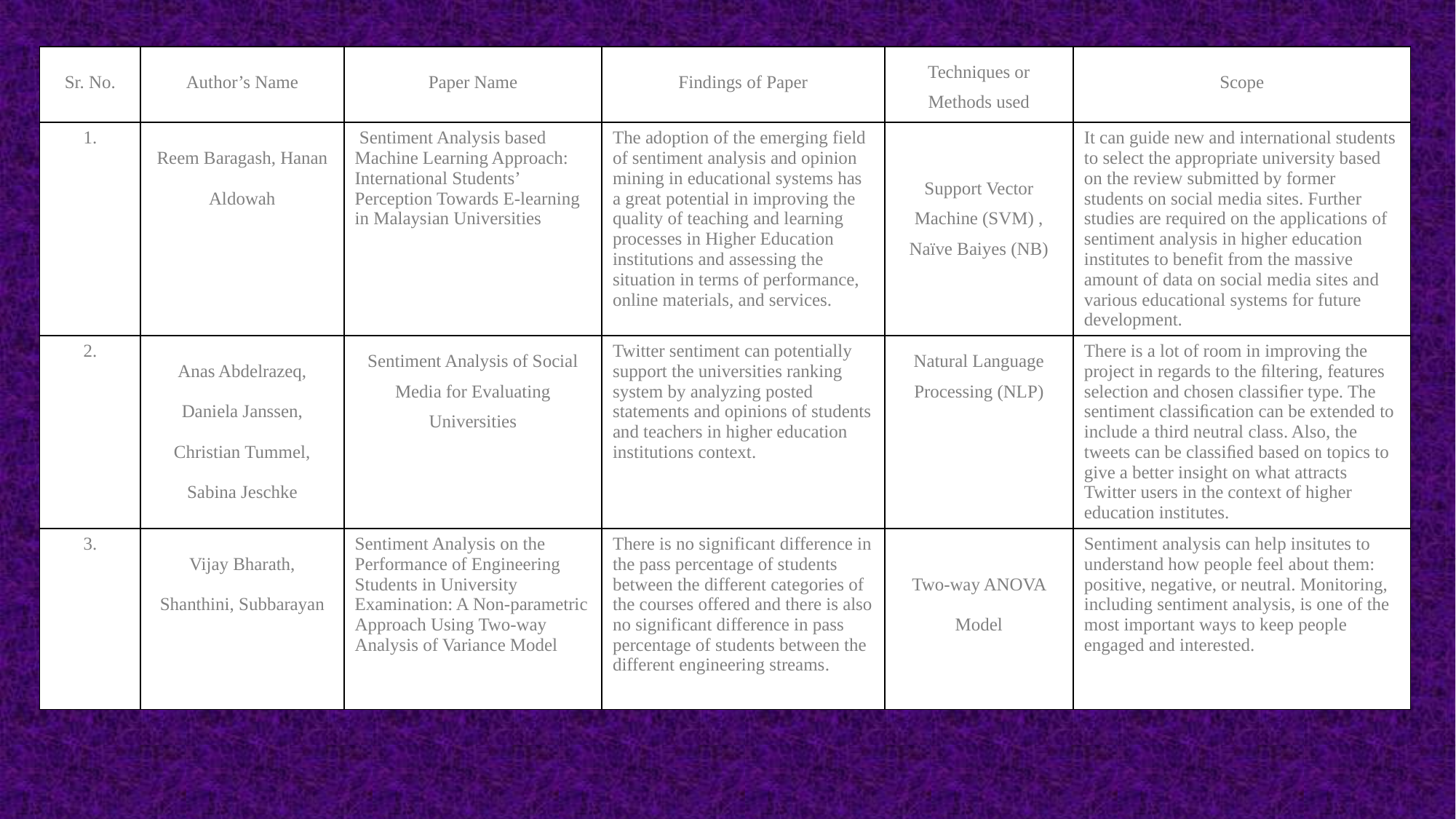

| Sr. No. | Author’s Name | Paper Name | Findings of Paper | Techniques or Methods used | Scope |
| --- | --- | --- | --- | --- | --- |
| 1. | Reem Baragash, Hanan Aldowah | Sentiment Analysis based Machine Learning Approach: International Students’ Perception Towards E-learning in Malaysian Universities | The adoption of the emerging field of sentiment analysis and opinion mining in educational systems has a great potential in improving the quality of teaching and learning processes in Higher Education institutions and assessing the situation in terms of performance, online materials, and services. | Support Vector Machine (SVM) , Naïve Baiyes (NB) | It can guide new and international students to select the appropriate university based on the review submitted by former students on social media sites. Further studies are required on the applications of sentiment analysis in higher education institutes to benefit from the massive amount of data on social media sites and various educational systems for future development. |
| 2. | Anas Abdelrazeq, Daniela Janssen, Christian Tummel, Sabina Jeschke | Sentiment Analysis of Social Media for Evaluating Universities | Twitter sentiment can potentially support the universities ranking system by analyzing posted statements and opinions of students and teachers in higher education institutions context. | Natural Language Processing (NLP) | There is a lot of room in improving the project in regards to the ﬁltering, features selection and chosen classiﬁer type. The sentiment classiﬁcation can be extended to include a third neutral class. Also, the tweets can be classiﬁed based on topics to give a better insight on what attracts Twitter users in the context of higher education institutes. |
| 3. | Vijay Bharath, Shanthini, Subbarayan | Sentiment Analysis on the Performance of Engineering Students in University Examination: A Non-parametric Approach Using Two-way Analysis of Variance Model | There is no significant difference in the pass percentage of students between the different categories of the courses offered and there is also no significant difference in pass percentage of students between the different engineering streams. | Two-way ANOVA Model | Sentiment analysis can help insitutes to understand how people feel about them: positive, negative, or neutral. Monitoring, including sentiment analysis, is one of the most important ways to keep people engaged and interested. |